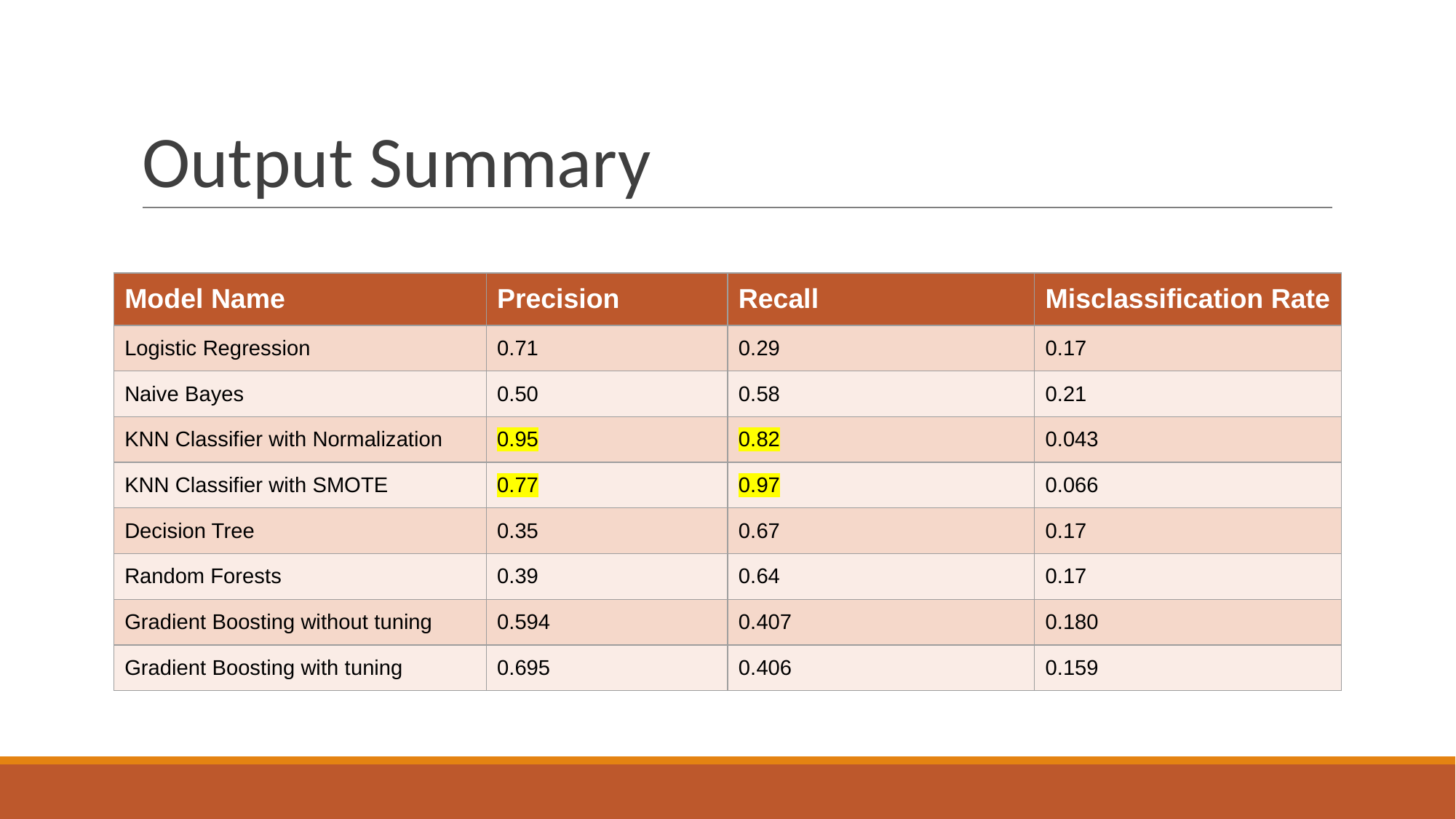

# Output Summary
| Model Name | Precision | Recall | Misclassification Rate |
| --- | --- | --- | --- |
| Logistic Regression | 0.71 | 0.29 | 0.17 |
| Naive Bayes | 0.50 | 0.58 | 0.21 |
| KNN Classifier with Normalization | 0.95 | 0.82 | 0.043 |
| KNN Classifier with SMOTE | 0.77 | 0.97 | 0.066 |
| Decision Tree | 0.35 | 0.67 | 0.17 |
| Random Forests | 0.39 | 0.64 | 0.17 |
| Gradient Boosting without tuning | 0.594 | 0.407 | 0.180 |
| Gradient Boosting with tuning | 0.695 | 0.406 | 0.159 |